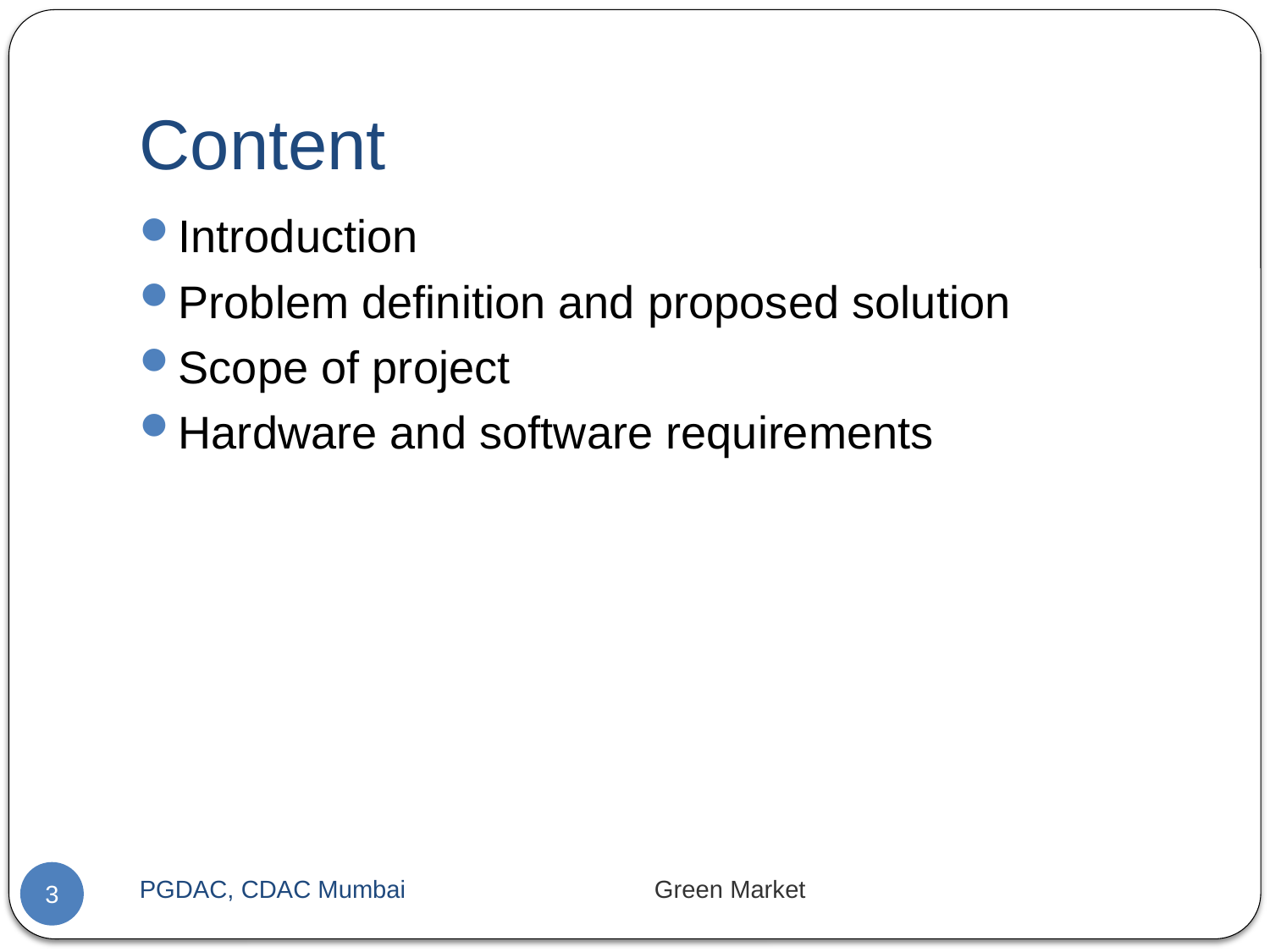

# Content
Introduction
Problem definition and proposed solution
Scope of project
Hardware and software requirements

PGDAC, CDAC Mumbai 		 Green Market
3